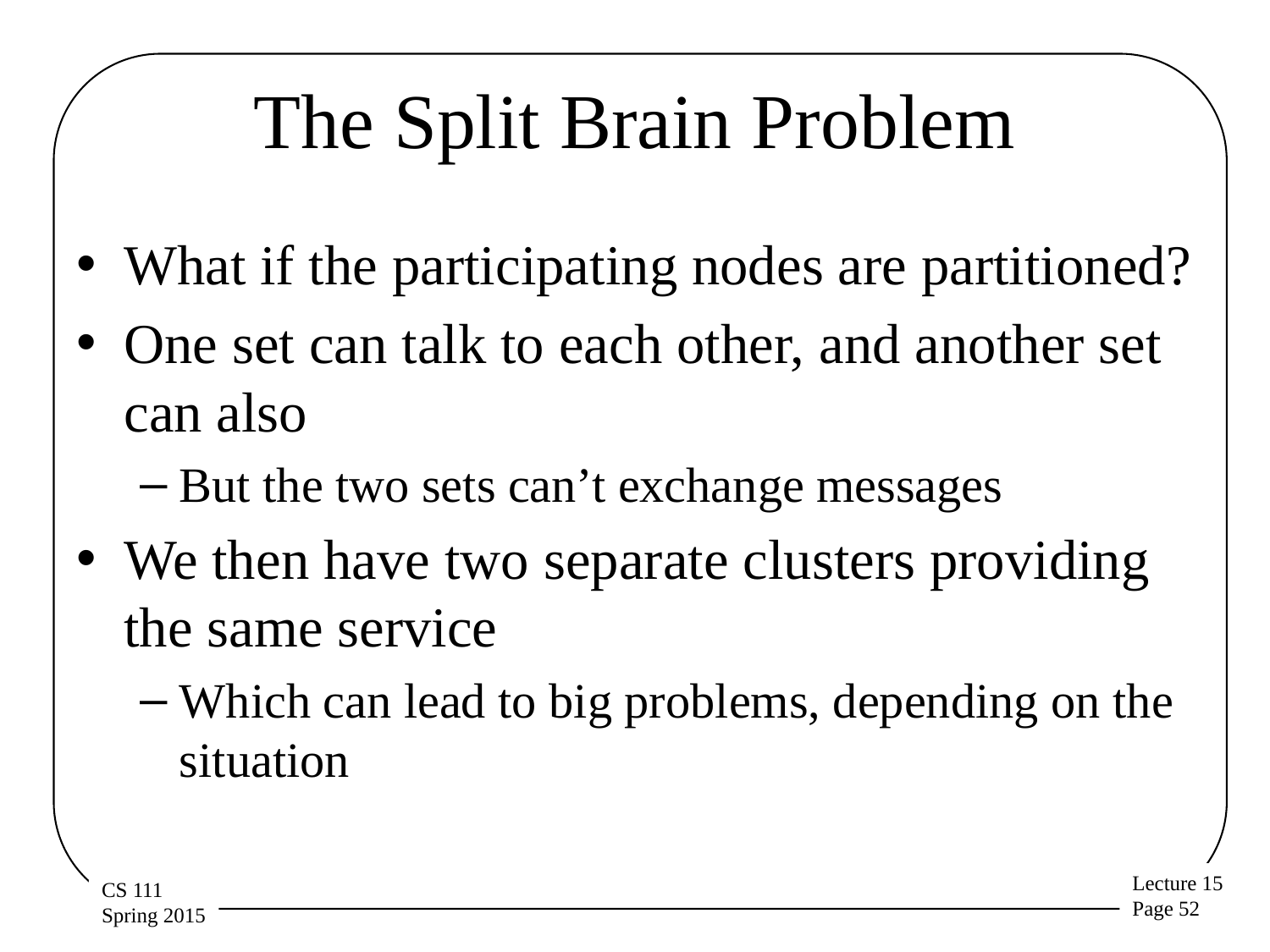

# The Split Brain Problem
What if the participating nodes are partitioned?
One set can talk to each other, and another set can also
But the two sets can’t exchange messages
We then have two separate clusters providing the same service
Which can lead to big problems, depending on the situation